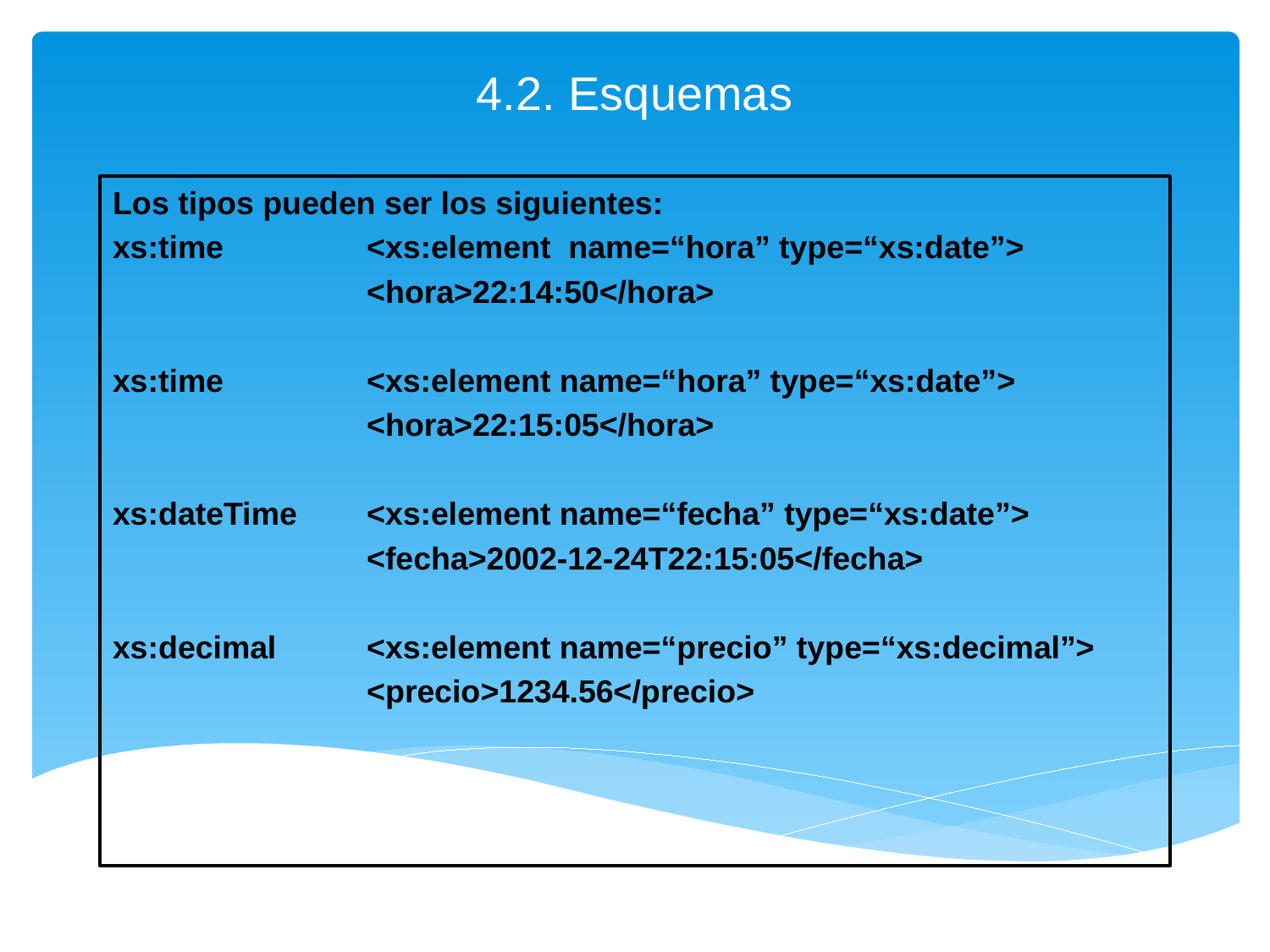

# 4.2. Esquemas
Los tipos pueden ser los siguientes:
xs:time		<xs:element  name=“hora” type=“xs:date”>
		<hora>22:14:50</hora>

xs:time 		<xs:element name=“hora” type=“xs:date”>
		<hora>22:15:05</hora>

xs:dateTime 	<xs:element name=“fecha” type=“xs:date”>
		<fecha>2002-12-24T22:15:05</fecha>

xs:decimal	<xs:element name=“precio” type=“xs:decimal”>
		<precio>1234.56</precio>